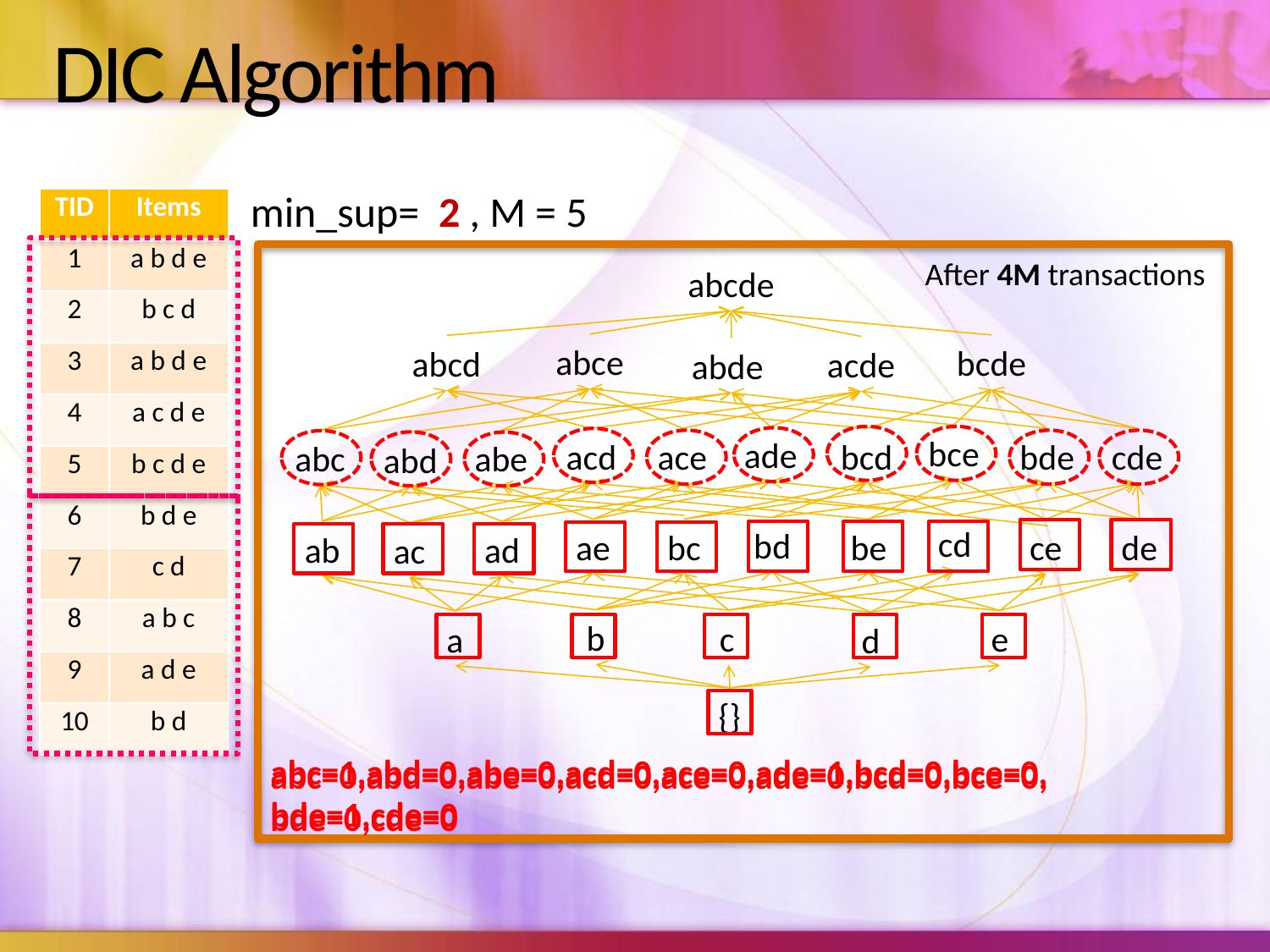

# DIC Algorithm
min_sup=  2 , M = 5
| TID | Items |
| --- | --- |
| 1 | a b d e |
| 2 | b c d |
| 3 | a b d e |
| 4 | a c d e |
| 5 | b c d e |
| 6 | b d e |
| 7 | c d |
| 8 | a b c |
| 9 | a d e |
| 10 | b d |

After 4M transactions
abcde
abce
bcde
abcd
acde
abde
bce

ade
bcd
ace
acd
bde
cde
abc
abe
abd

cd
bd
be
ae
bc
ce
de

ab
ad
ac
b
c
e
a
d

{}

abc=1,abd=0,abe=0,acd=0,ace=0,ade=1,bcd=0,bce=0,
bde=1,cde=0
abc=0,abd=0,abe=0,acd=0,ace=0,ade=0,bcd=0,bce=0,
bde=0,cde=0